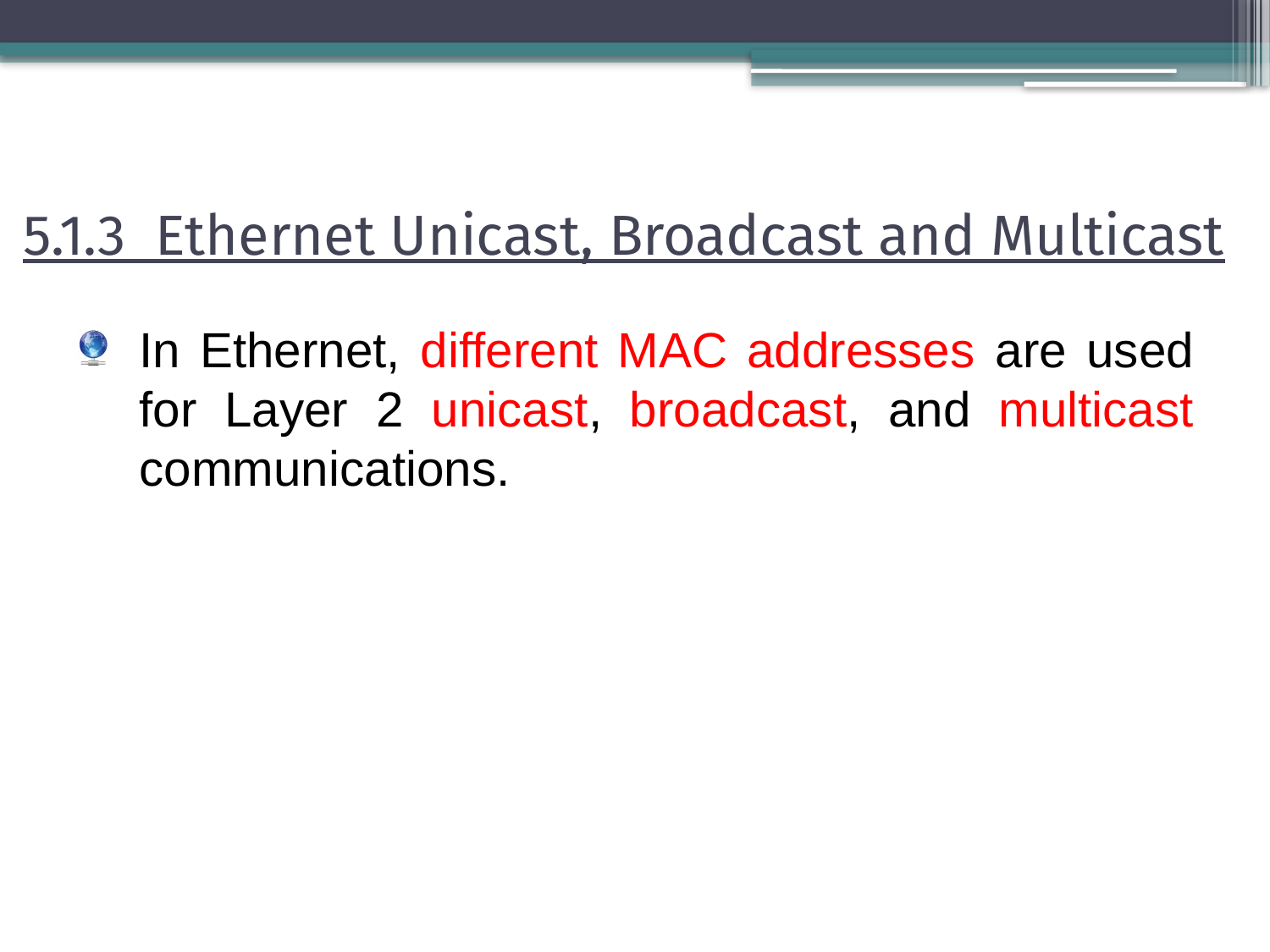

# 5.1.3  Ethernet Unicast, Broadcast and Multicast
In Ethernet, different MAC addresses are used for Layer 2 unicast, broadcast, and multicast communications.